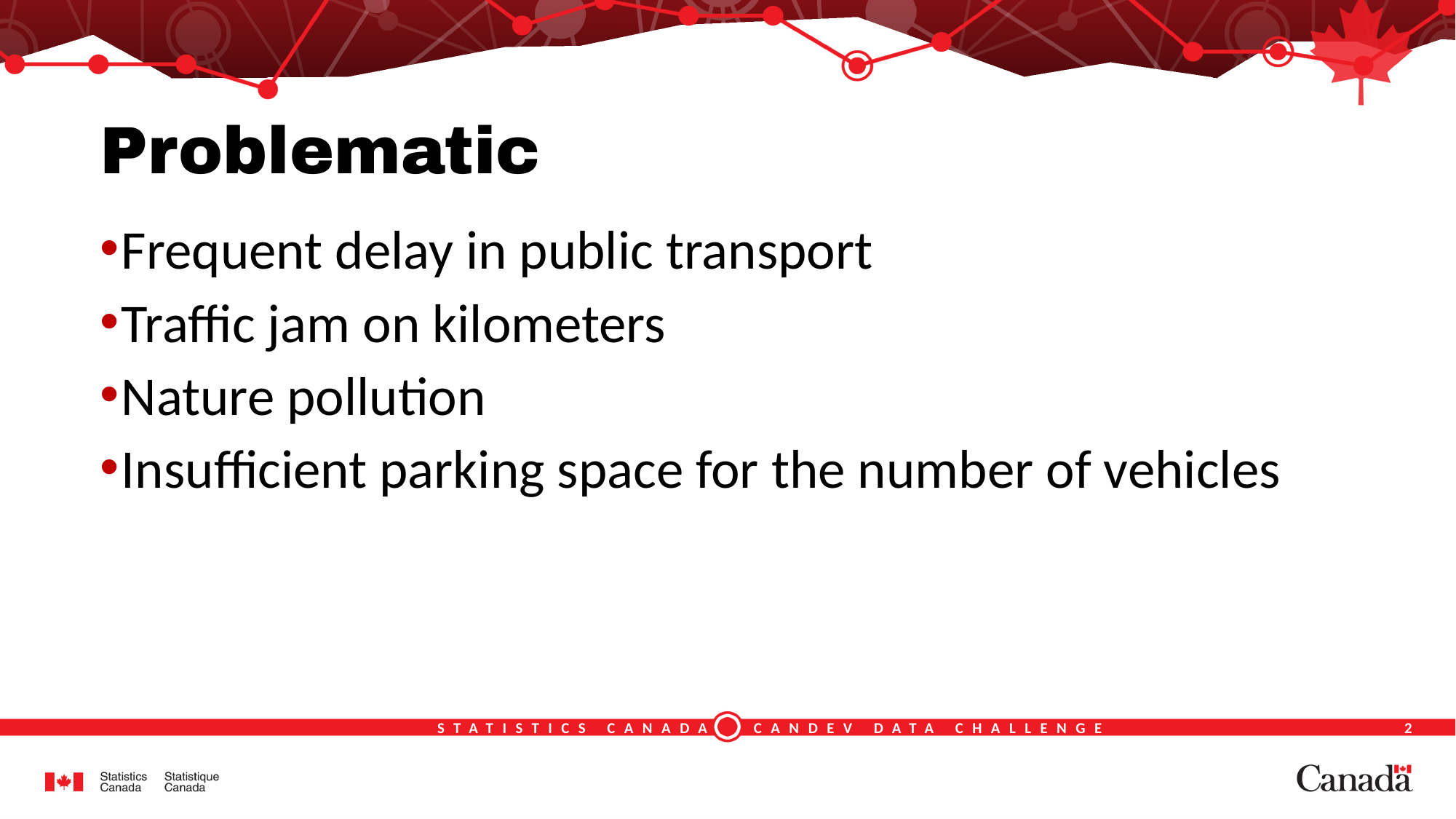

# Problematic
Frequent delay in public transport
Traffic jam on kilometers
Nature pollution
Insufficient parking space for the number of vehicles
2
STATISTICS CANADA   CANDEV DATA CHALLENGE